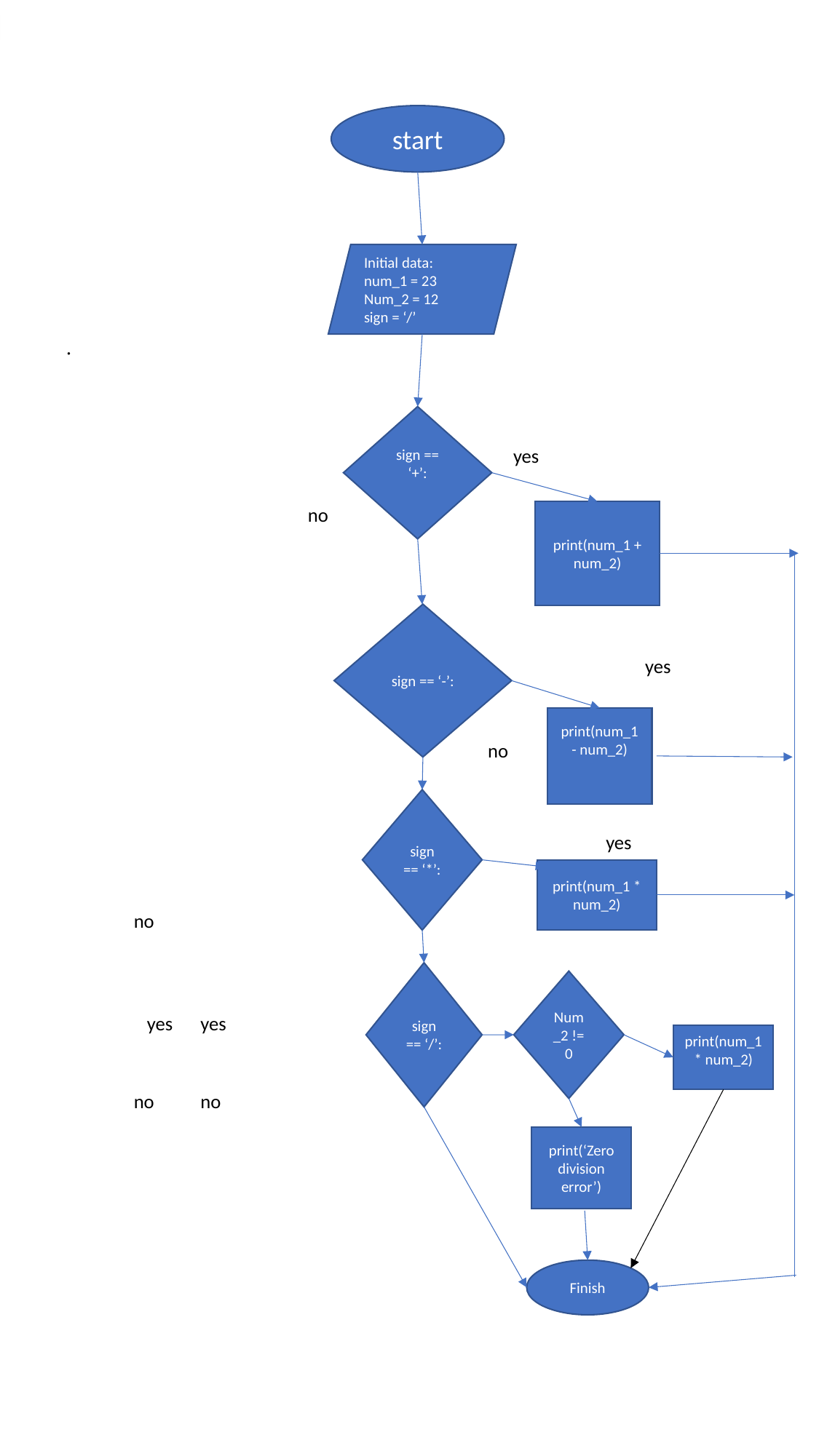

#
start

		                                                                                                   yes

		                   no

                              yes

no

                                                      yes

				no

					      yes  		yes

 				no		no

Initial data:
num_1 = 23
Num_2 = 12
sign = ‘/’
sign == ‘+’:

print(num_1 + num_2)
sign == ‘-’:
print(num_1 - num_2)

sign == ‘*’:
print(num_1 * num_2)
sign == ‘/’:
Num_2 != 0

print(num_1 * num_2)

print(‘Zero division error’)
Finish